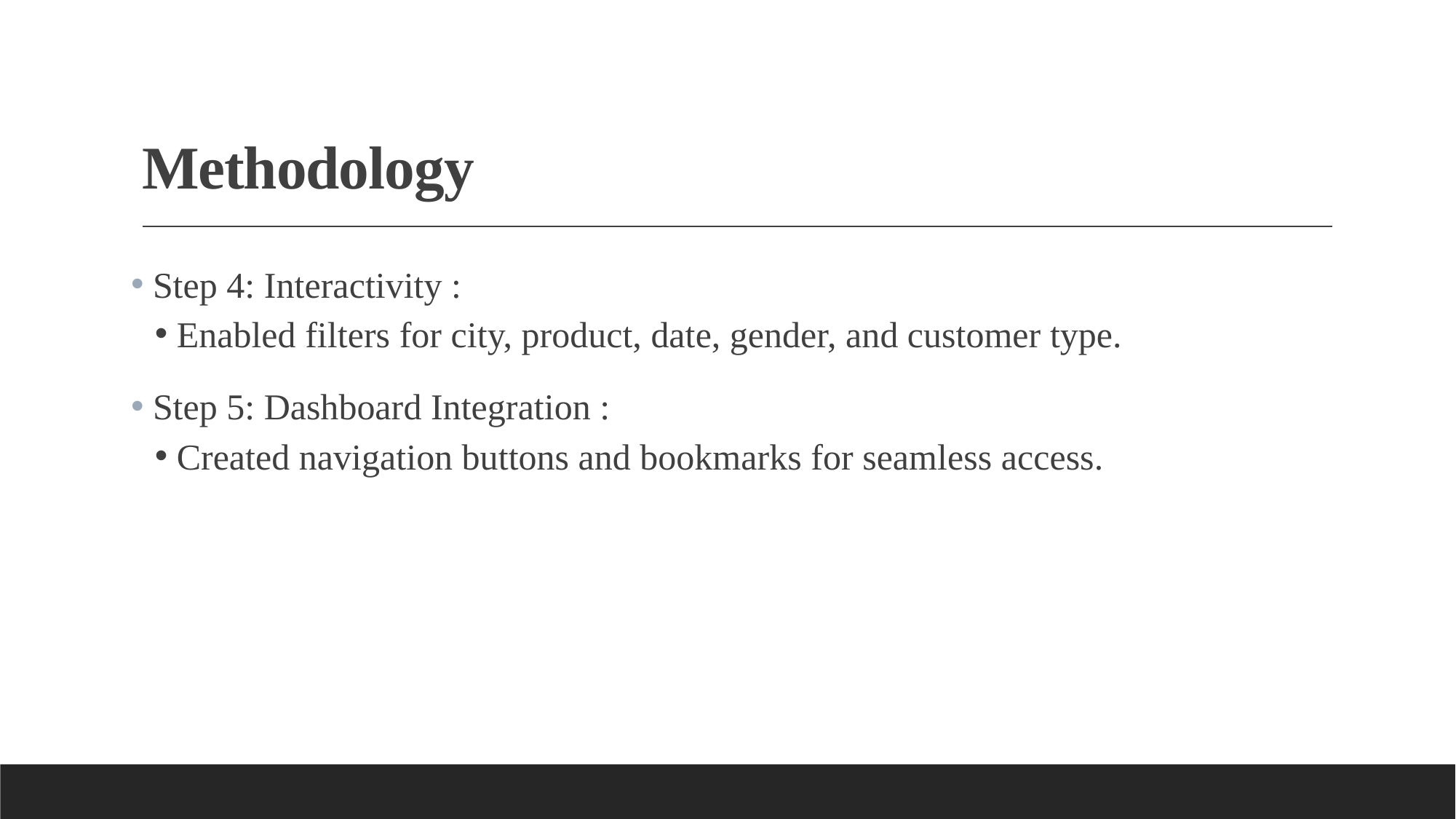

# Methodology
 Step 4: Interactivity :
Enabled filters for city, product, date, gender, and customer type.
 Step 5: Dashboard Integration :
Created navigation buttons and bookmarks for seamless access.